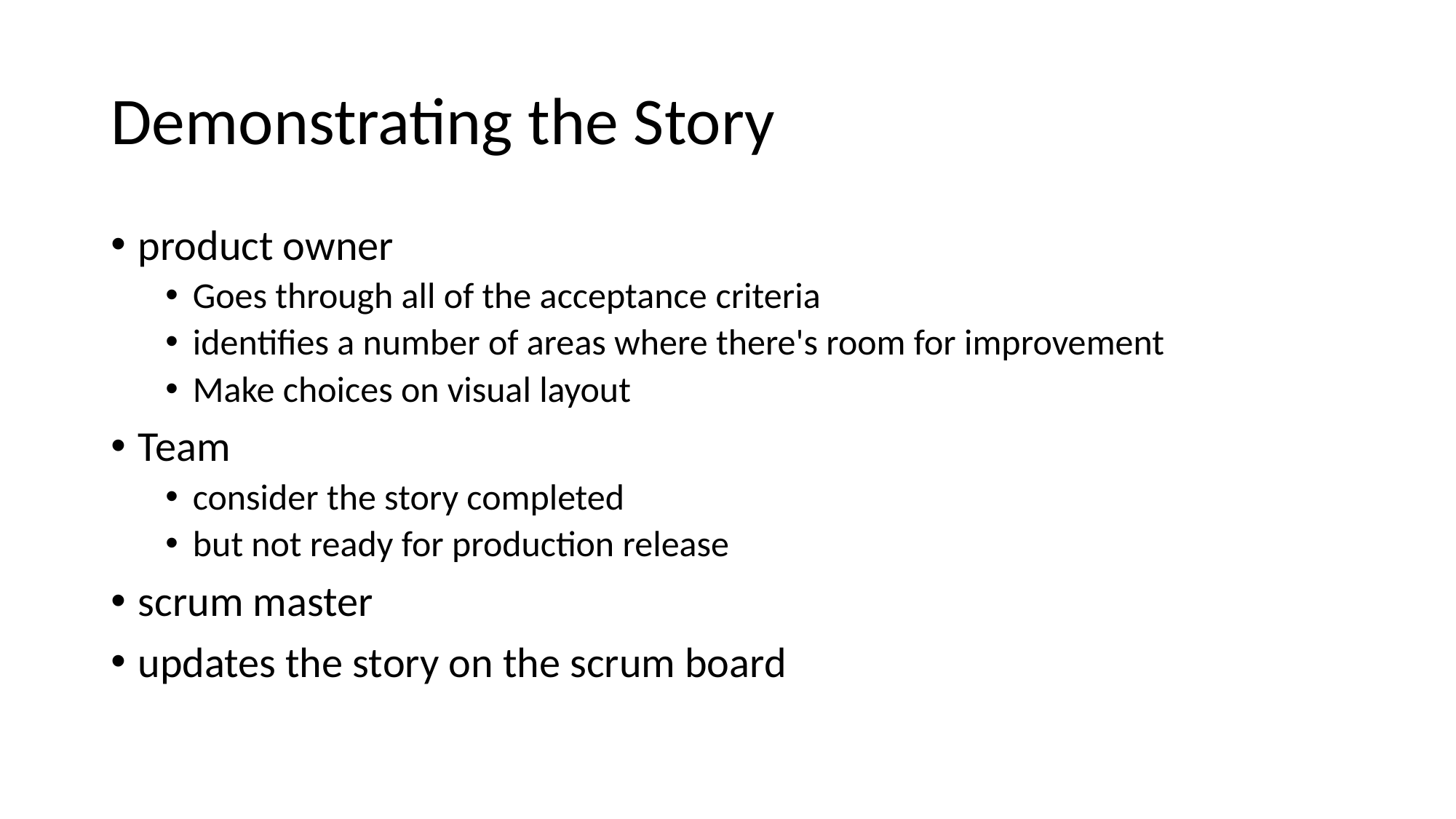

# Demonstrating the Story
product owner
Goes through all of the acceptance criteria
identifies a number of areas where there's room for improvement
Make choices on visual layout
Team
consider the story completed
but not ready for production release
scrum master
updates the story on the scrum board